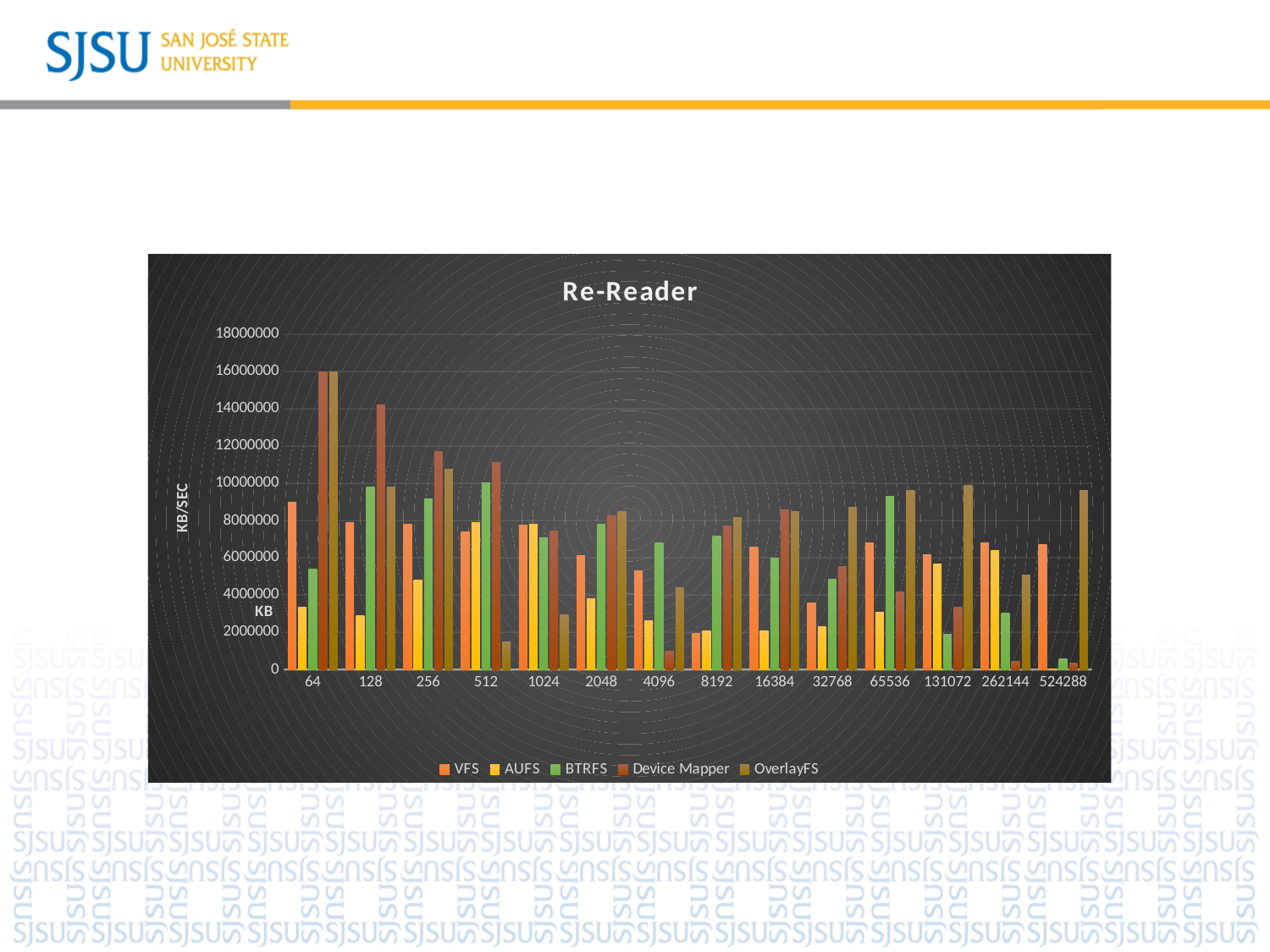

#

### Chart: Re-Reader

| Category | VFS | AUFS | BTRFS | Device Mapper | OverlayFS |
|---|---|---|---|---|---|
| 64 | 9006179.0 | 3363612.0 | 5389653.0 | 15972885.0 | 15972885.0 |
| 128 | 7917784.0 | 2905056.0 | 9795896.0 | 14200794.0 | 9795896.0 |
| 256 | 7791708.0 | 4819184.0 | 9192546.0 | 11695808.0 | 10758322.0 |
| 512 | 7410080.0 | 7900804.0 | 10044089.0 | 11138071.0 | 1492545.0 |
| 1024 | 7755368.0 | 7811791.0 | 7066349.0 | 7420395.0 | 2960401.0 |
| 2048 | 6132138.0 | 3792790.0 | 7782107.0 | 8253158.0 | 8498106.0 |
| 4096 | 5292944.0 | 2622157.0 | 6793669.0 | 979423.0 | 4395170.0 |
| 8192 | 1964108.0 | 2061443.0 | 7185515.0 | 7721626.0 | 8165714.0 |
| 16384 | 6569233.0 | 2055942.0 | 5990292.0 | 8596590.0 | 8507196.0 |
| 32768 | 3558307.0 | 2328258.0 | 4830248.0 | 5554030.0 | 8716981.0 |
| 65536 | 6796203.0 | 3067463.0 | 9326176.0 | 4175584.0 | 9646258.0 |
| 131072 | 6153606.0 | 5647452.0 | 1900448.0 | 3372408.0 | 9875828.0 |
| 262144 | 6795674.0 | 6379905.0 | 3049744.0 | 426189.0 | 5083182.0 |
| 524288 | 6733886.0 | 46573.0 | 560258.0 | 341057.0 | 9634620.0 |